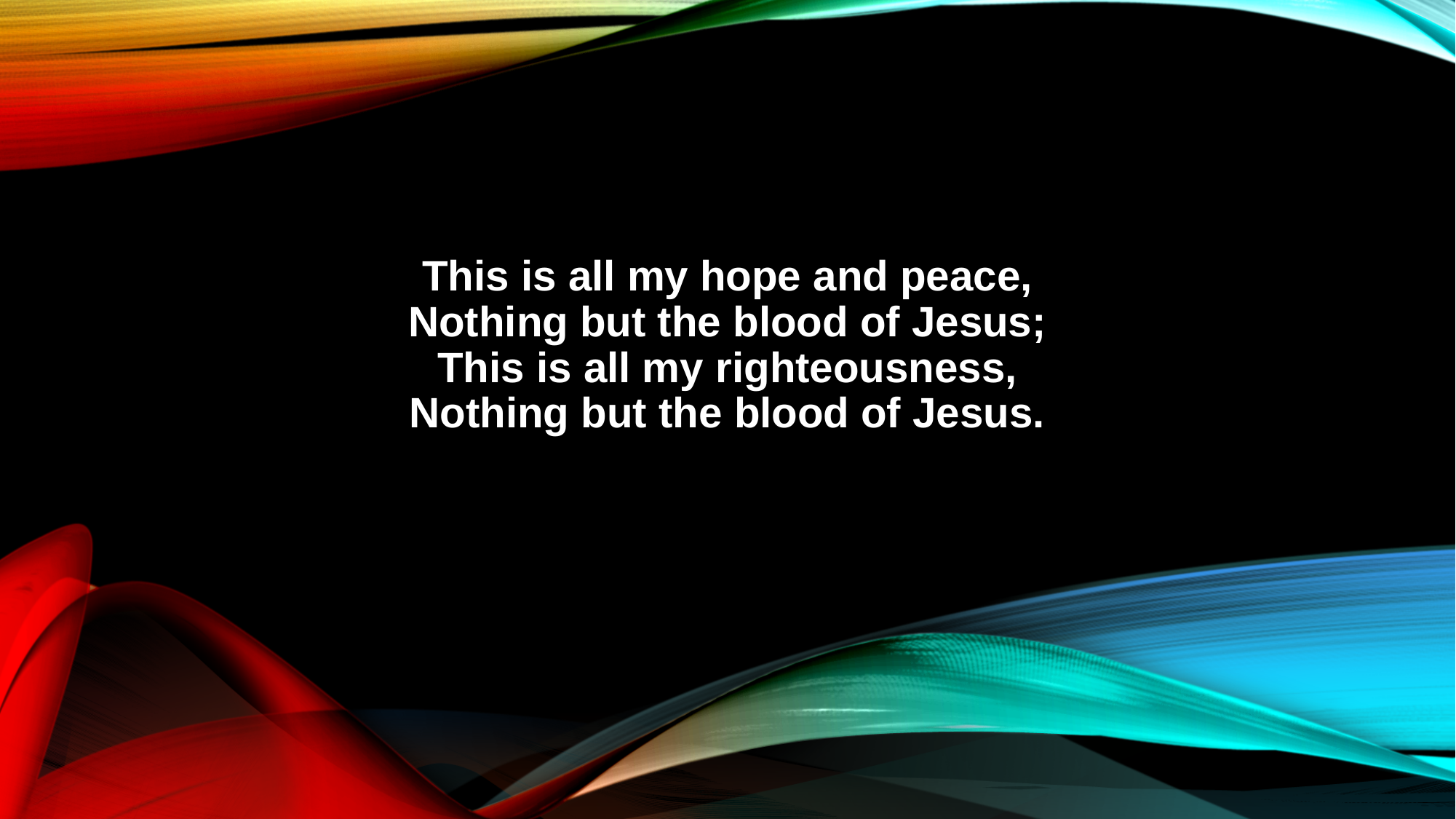

This is all my hope and peace,
Nothing but the blood of Jesus;
This is all my righteousness,
Nothing but the blood of Jesus.